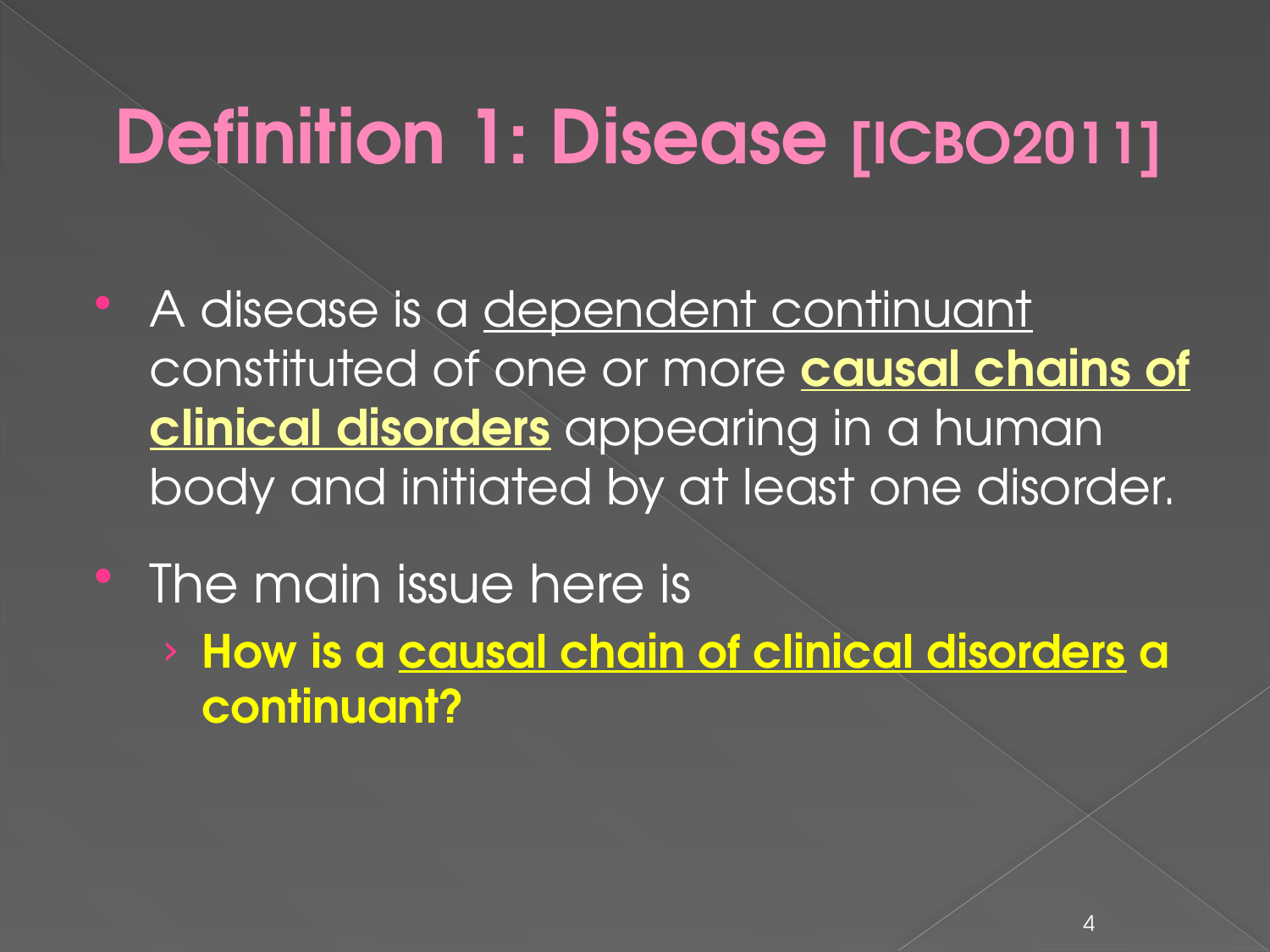

# Definition 1: Disease [ICBO2011]
A disease is a dependent continuant constituted of one or more causal chains of clinical disorders appearing in a human body and initiated by at least one disorder.

The main issue here is
How is a causal chain of clinical disorders a continuant?
4